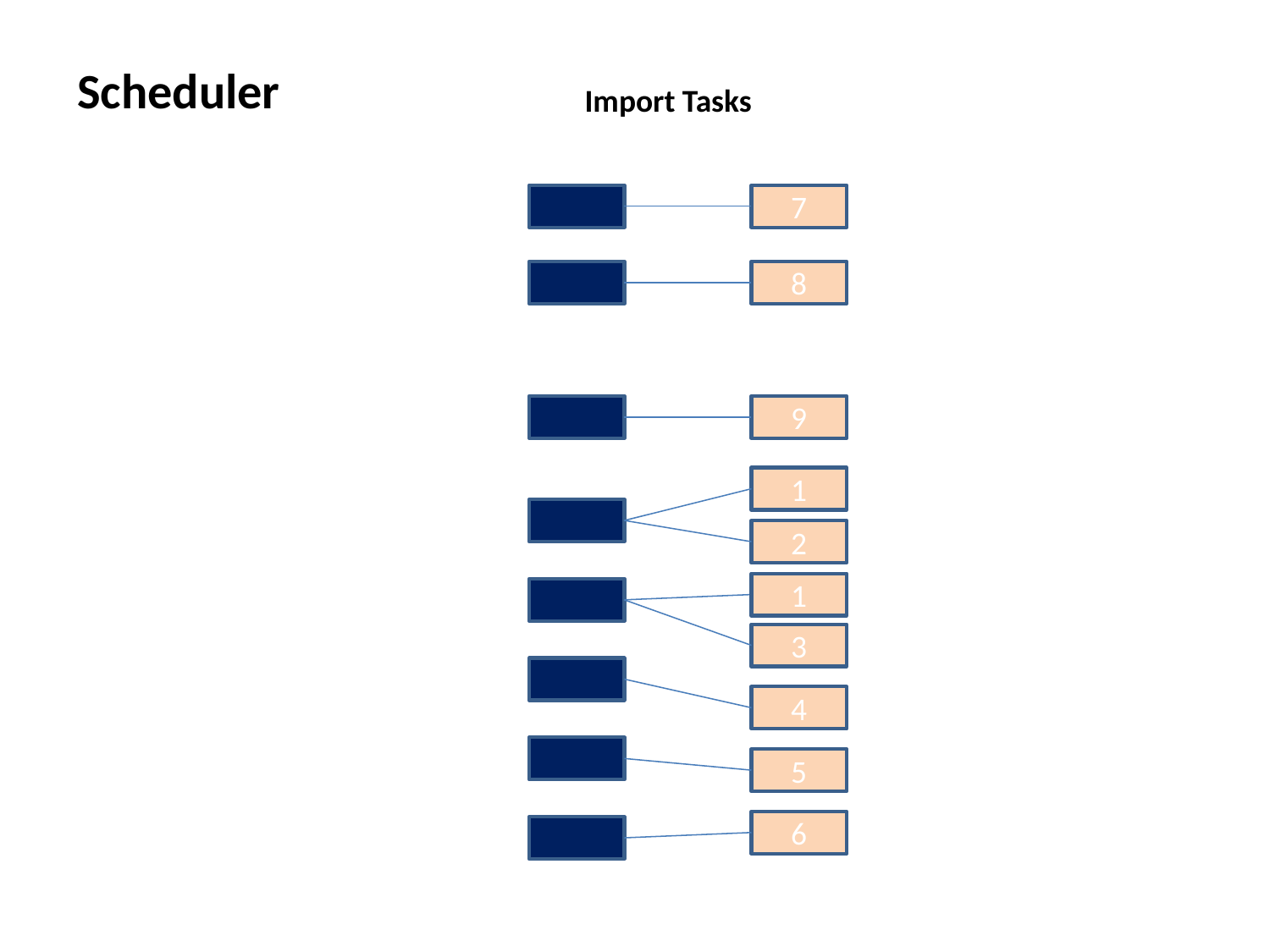

Scheduler
Import Tasks

7

8

9
1

2
1

3

4

5
6